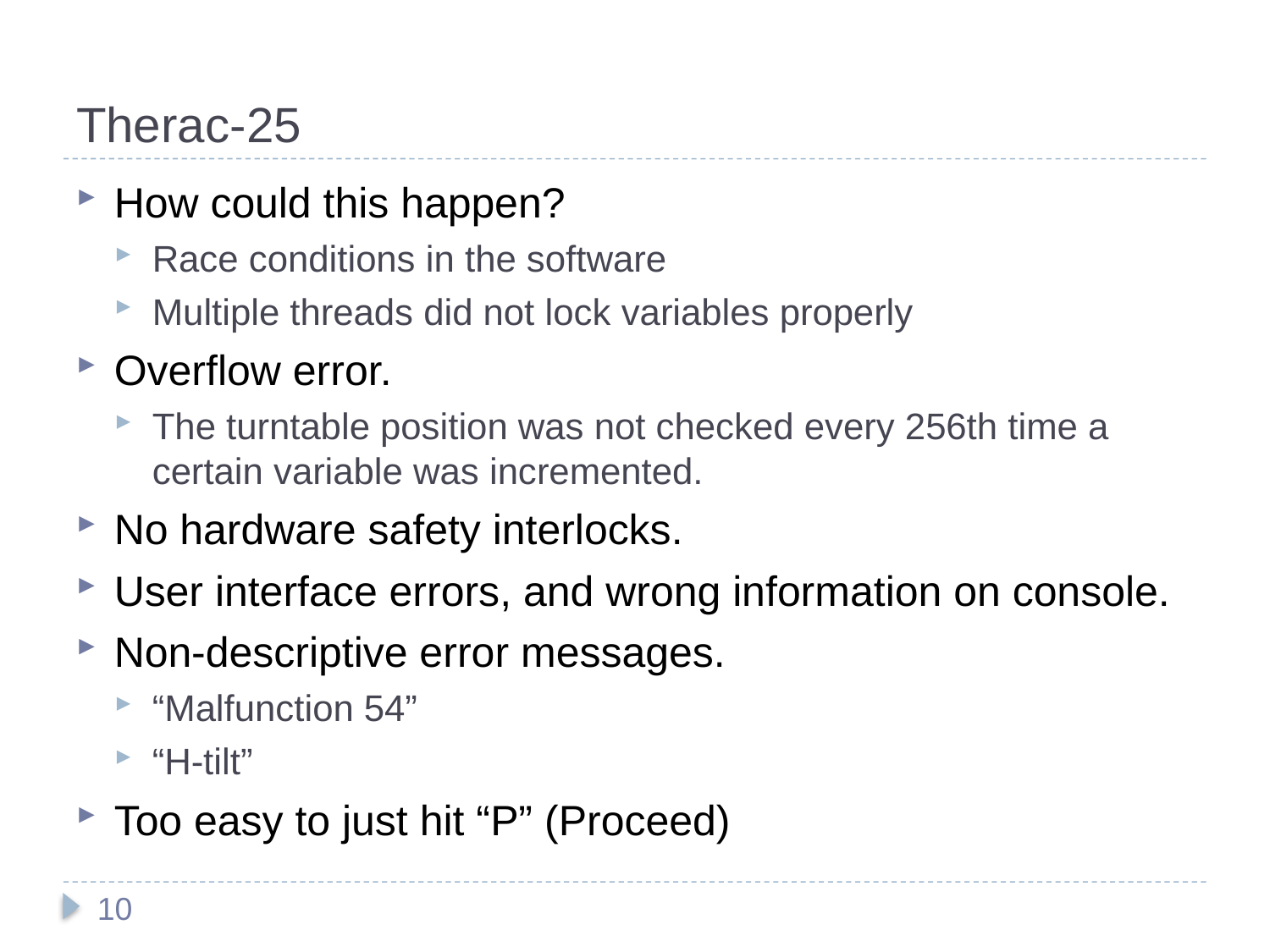

# Therac-25
How could this happen?
Race conditions in the software
Multiple threads did not lock variables properly
Overflow error.
The turntable position was not checked every 256th time a certain variable was incremented.
No hardware safety interlocks.
User interface errors, and wrong information on console.
Non-descriptive error messages.
“Malfunction 54”
“H-tilt”
Too easy to just hit “P” (Proceed)
10